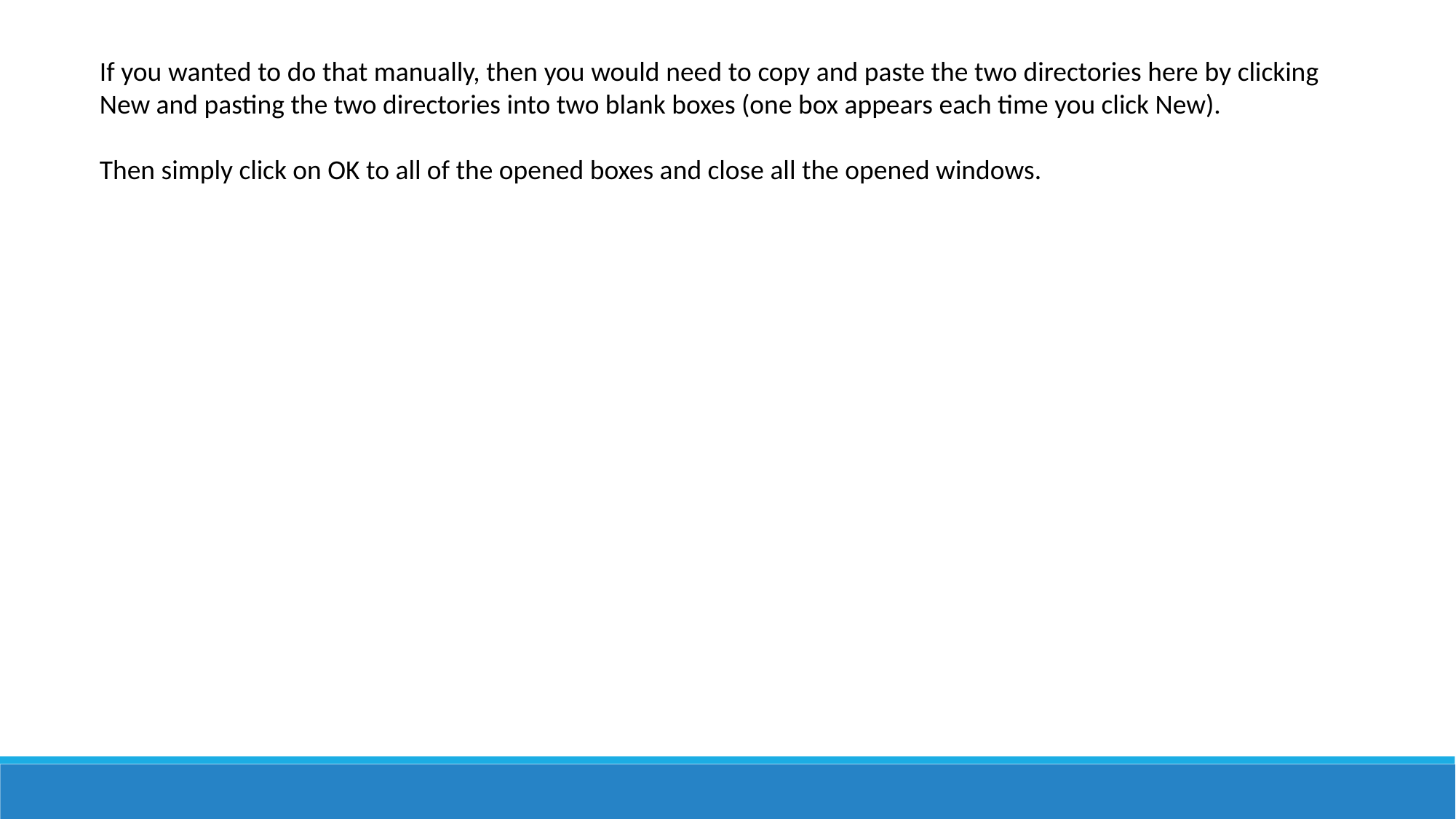

If you wanted to do that manually, then you would need to copy and paste the two directories here by clicking New and pasting the two directories into two blank boxes (one box appears each time you click New).

Then simply click on OK to all of the opened boxes and close all the opened windows.